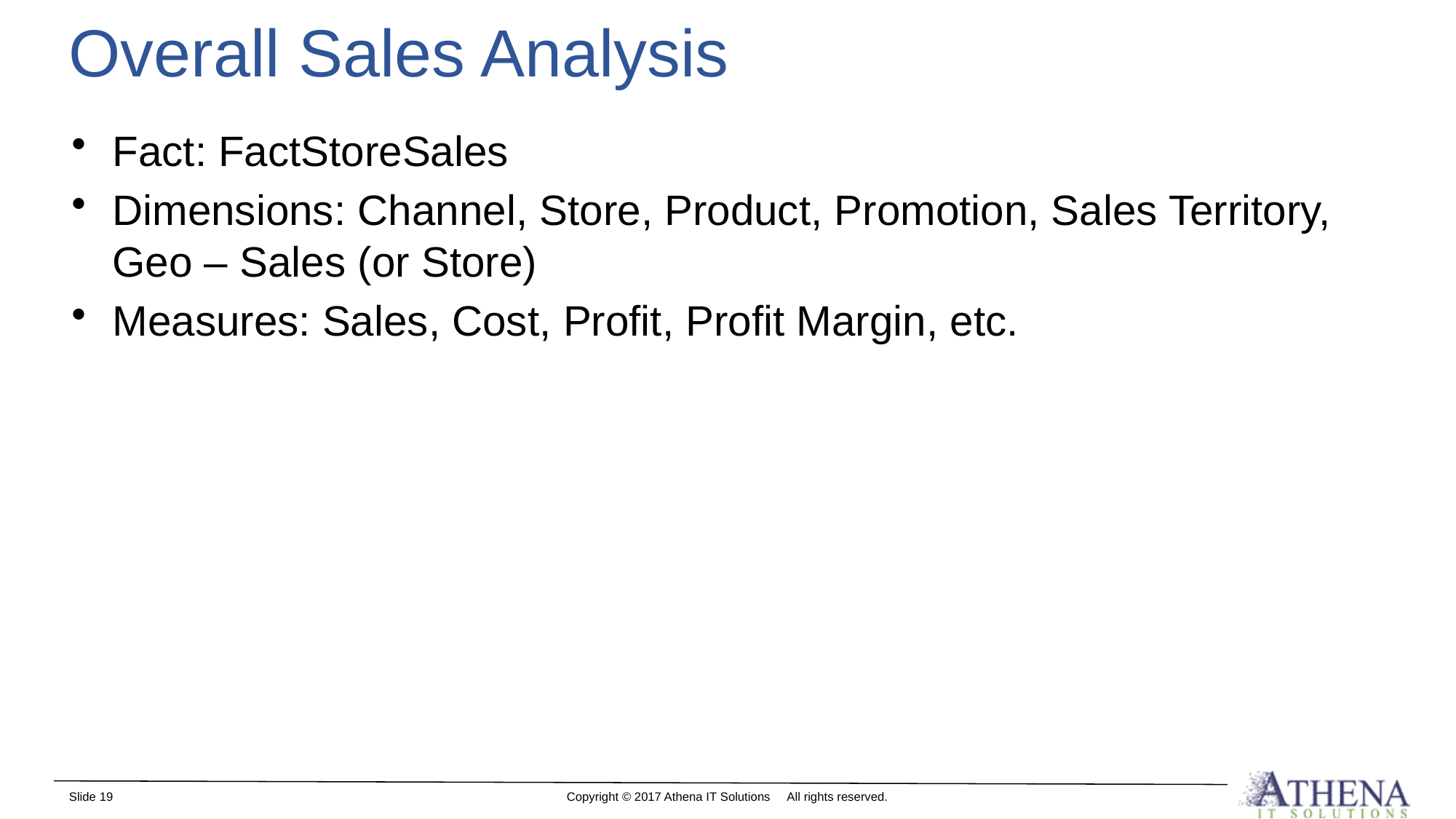

# Overall Sales Analysis
Fact: FactStoreSales
Dimensions: Channel, Store, Product, Promotion, Sales Territory, Geo – Sales (or Store)
Measures: Sales, Cost, Profit, Profit Margin, etc.

Slide 19
Copyright © 2017 Athena IT Solutions     All rights reserved.